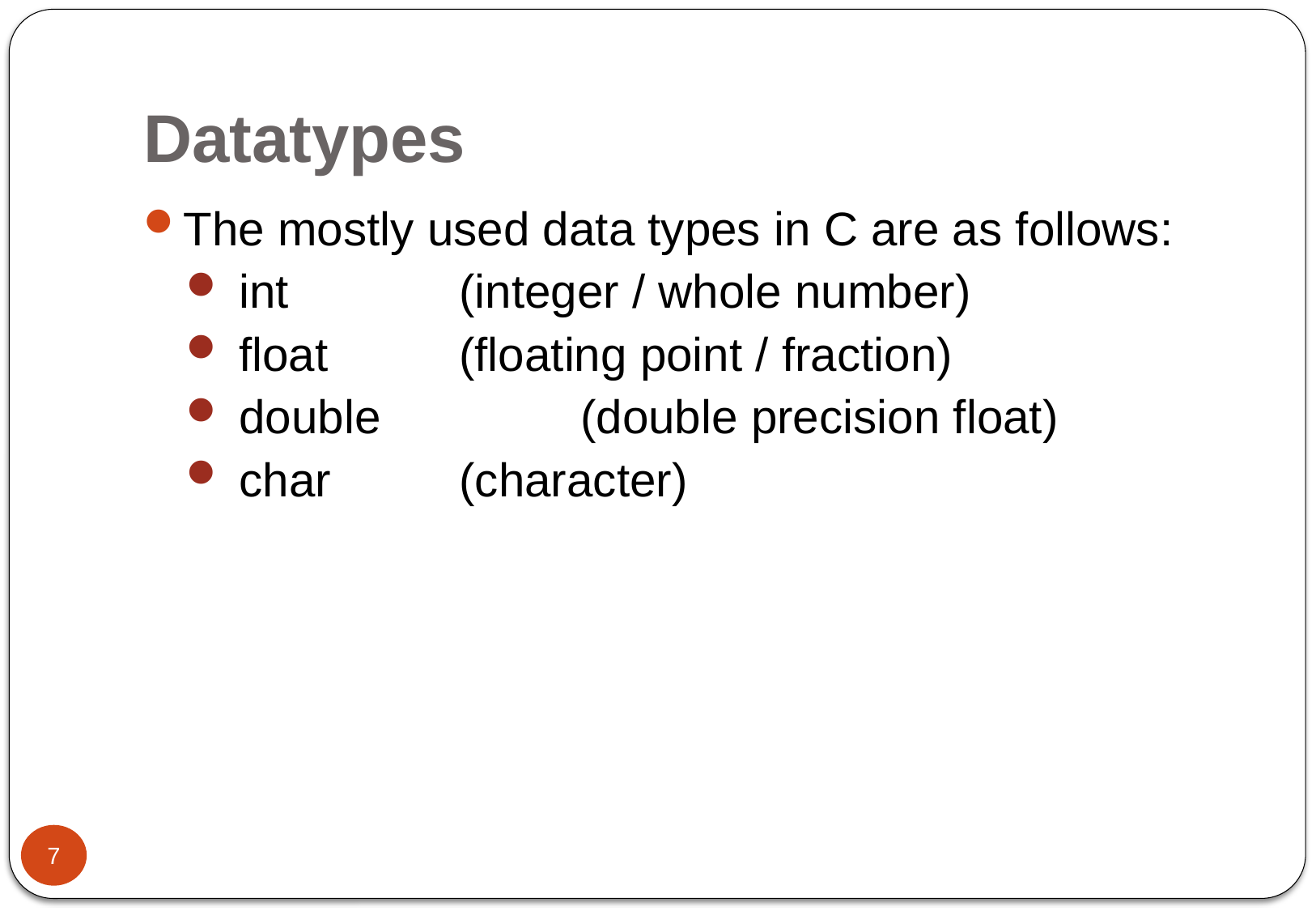

# Datatypes
The mostly used data types in C are as follows:
 int 		(integer / whole number)
 float		(floating point / fraction)
 double		(double precision float)
 char		(character)
7